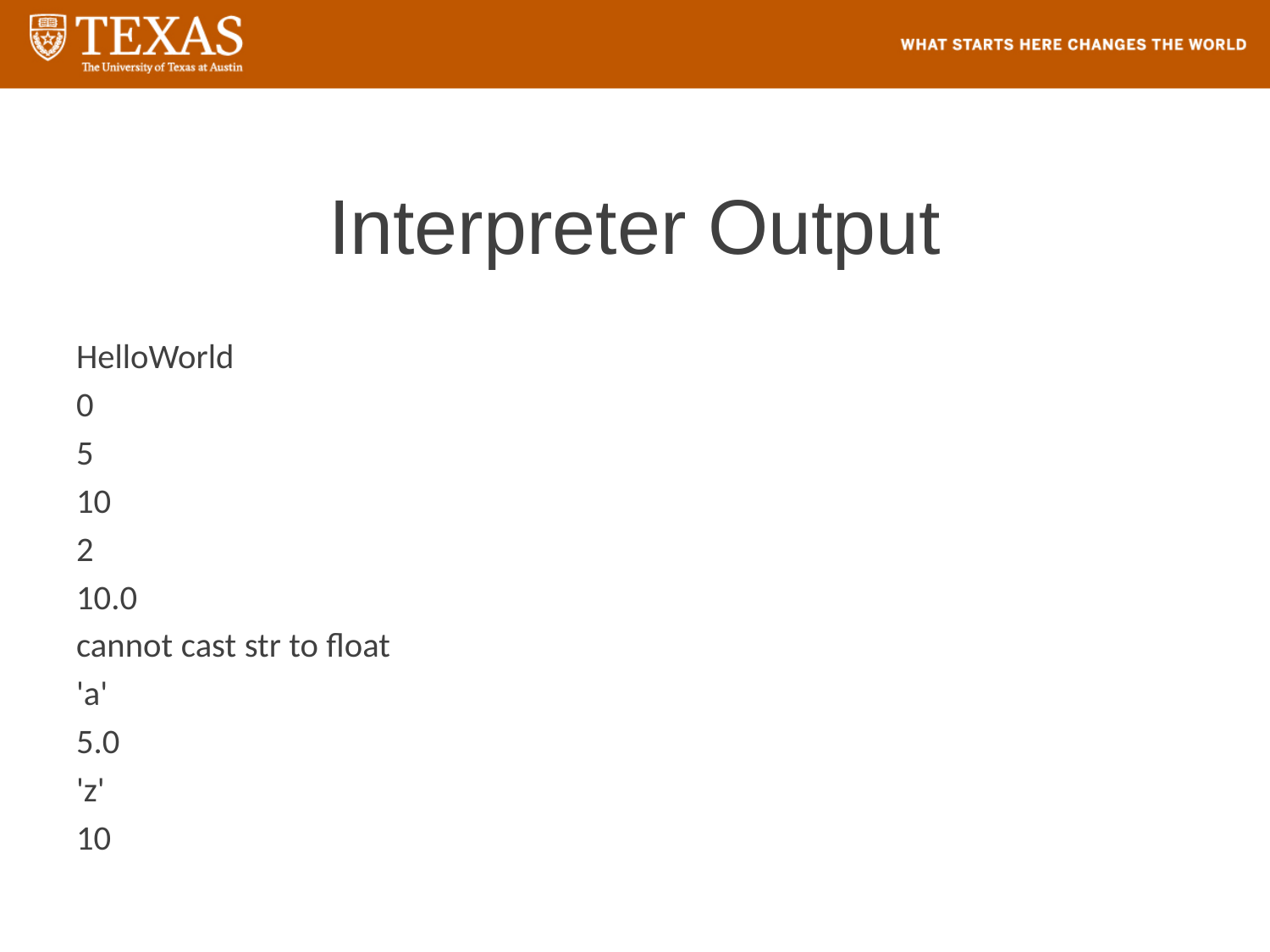

# Interpreter Output
HelloWorld
0
5
10
2
10.0
cannot cast str to float
'a'
5.0
'z'
10